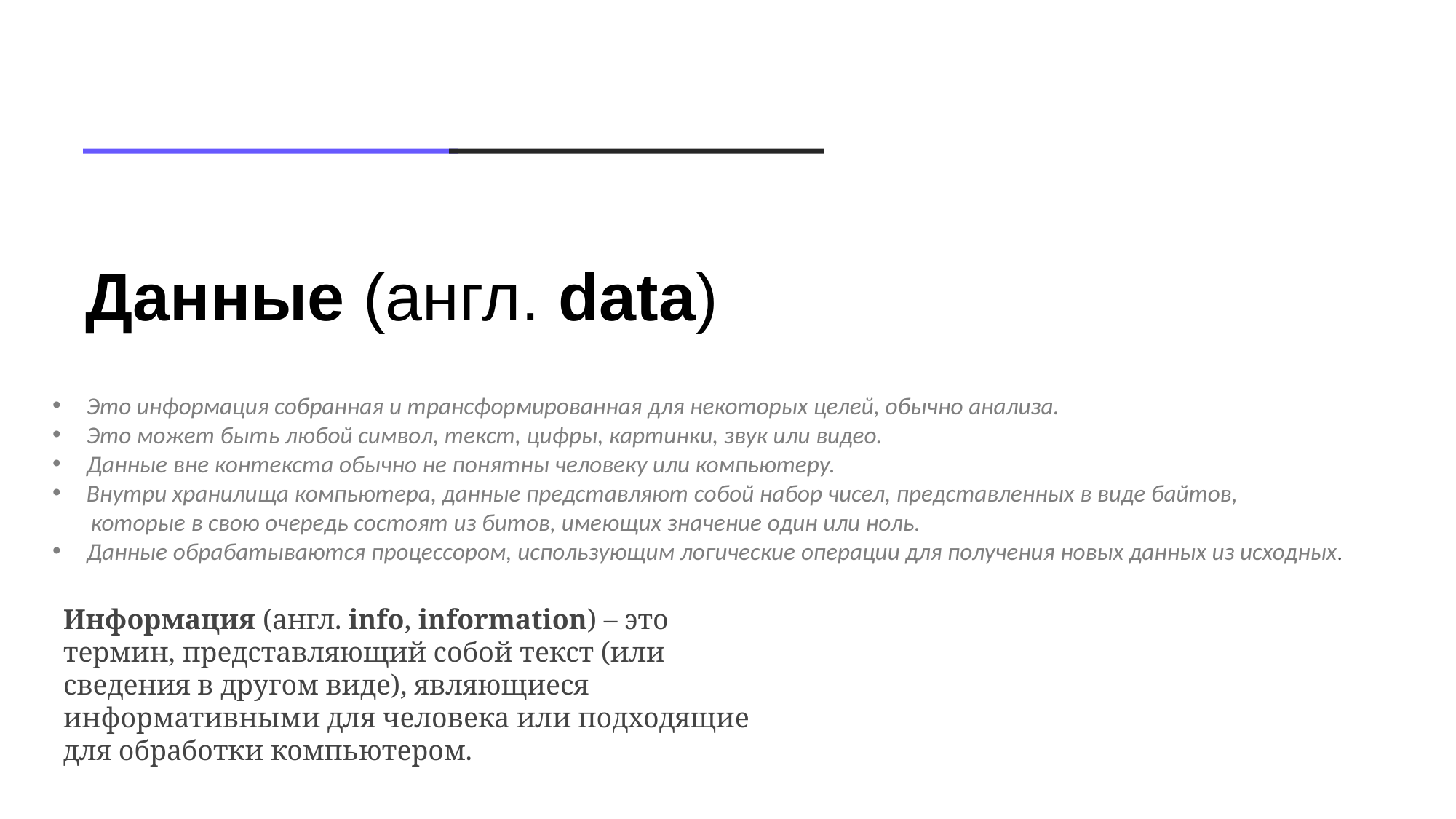

# Данные (англ. data)
Это информация собранная и трансформированная для некоторых целей, обычно анализа.
Это может быть любой символ, текст, цифры, картинки, звук или видео.
Данные вне контекста обычно не понятны человеку или компьютеру.
Внутри хранилища компьютера, данные представляют собой набор чисел, представленных в виде байтов,
       которые в свою очередь состоят из битов, имеющих значение один или ноль.
Данные обрабатываются процессором, использующим логические операции для получения новых данных из исходных.
Информация (англ. info, information) – это термин, представляющий собой текст (или сведения в другом виде), являющиеся информативными для человека или подходящие для обработки компьютером.